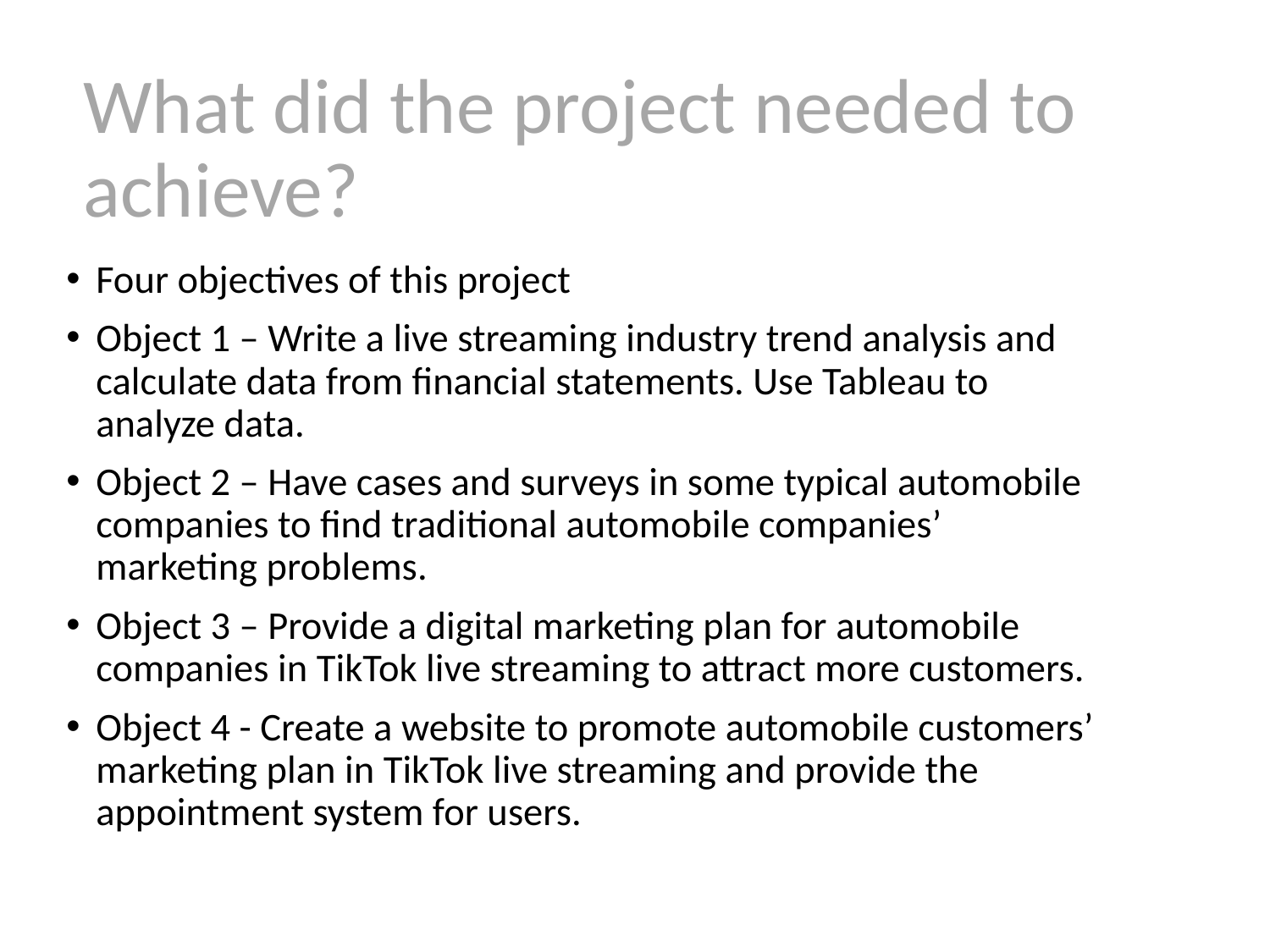

# What did the project needed to achieve?
Four objectives of this project
Object 1 – Write a live streaming industry trend analysis and calculate data from financial statements. Use Tableau to analyze data.
Object 2 – Have cases and surveys in some typical automobile companies to find traditional automobile companies’ marketing problems.
Object 3 – Provide a digital marketing plan for automobile companies in TikTok live streaming to attract more customers.
Object 4 - Create a website to promote automobile customers’ marketing plan in TikTok live streaming and provide the appointment system for users.